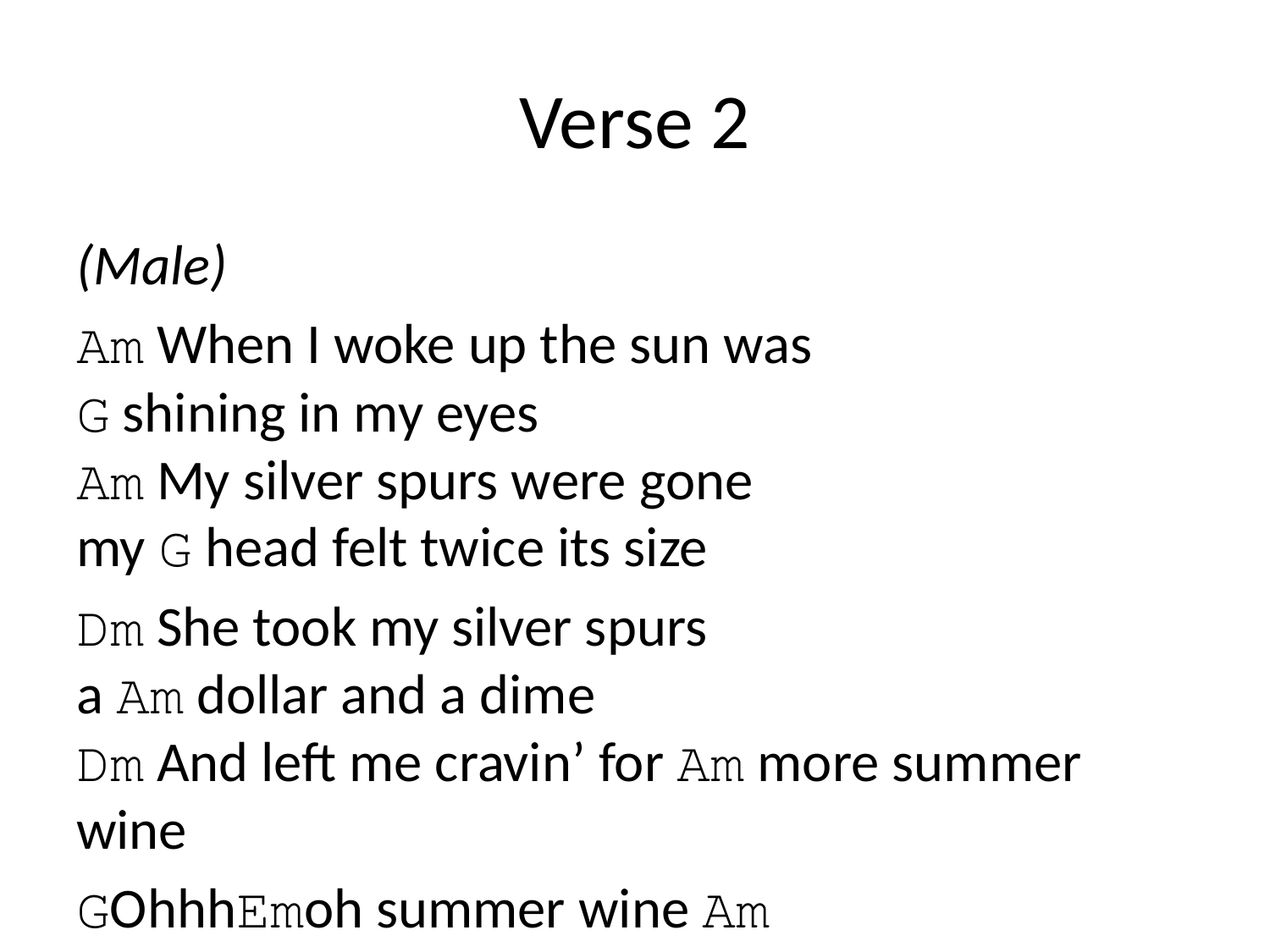

# Verse 2
(Male)
Am When I woke up the sun was
G shining in my eyes
Am My silver spurs were gone
my G head felt twice its size
Dm She took my silver spurs
a Am dollar and a dime
Dm And left me cravin’ for Am more summer wine
GOhhhEmoh summer wine Am